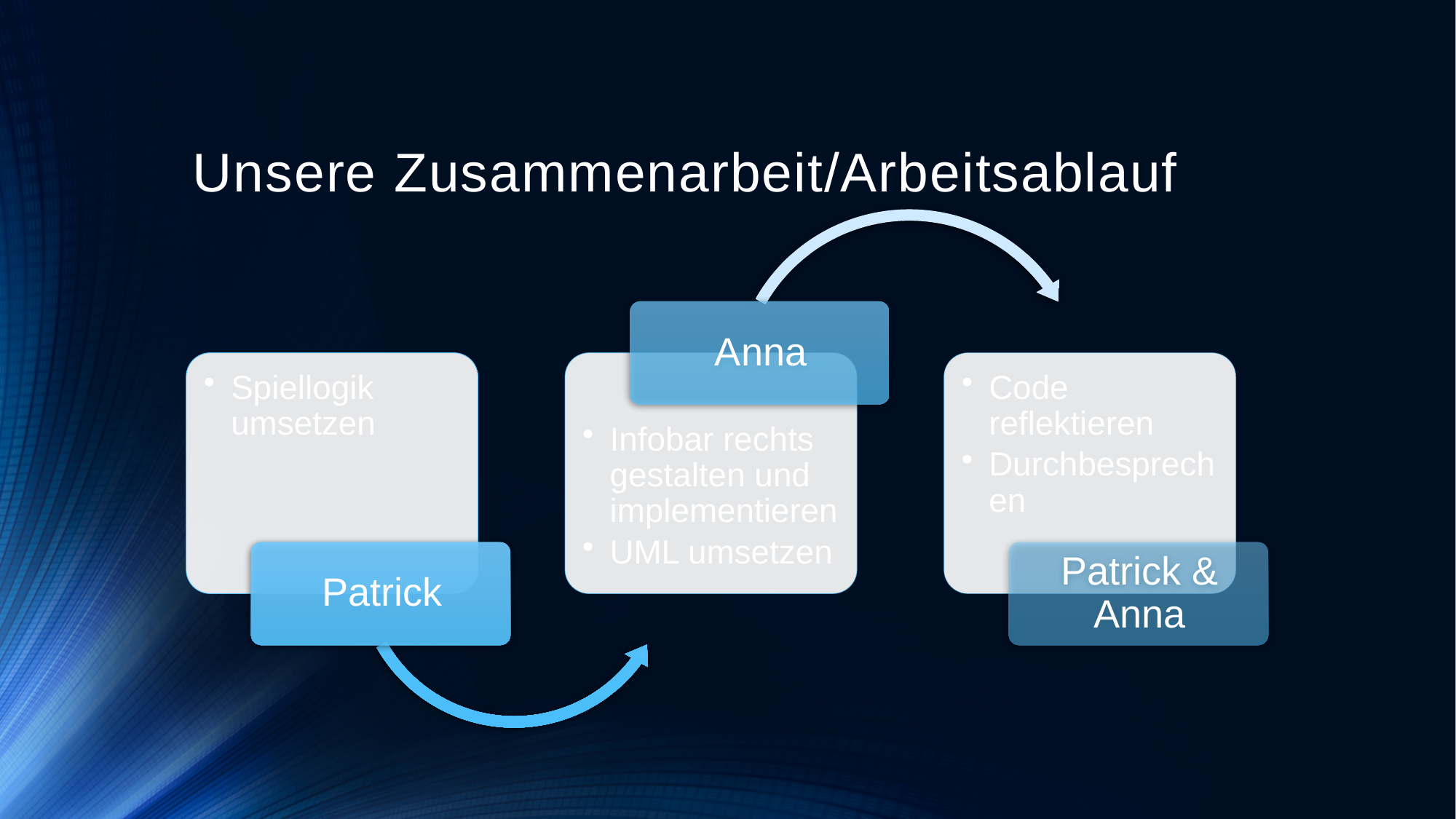

# Unsere Zusammenarbeit/Arbeitsablauf
Spiellogik umsetzen
Patrick
Infobar rechts gestalten und implementieren
UML umsetzen
Anna
Code reflektieren
Durchbesprechen
Patrick & Anna